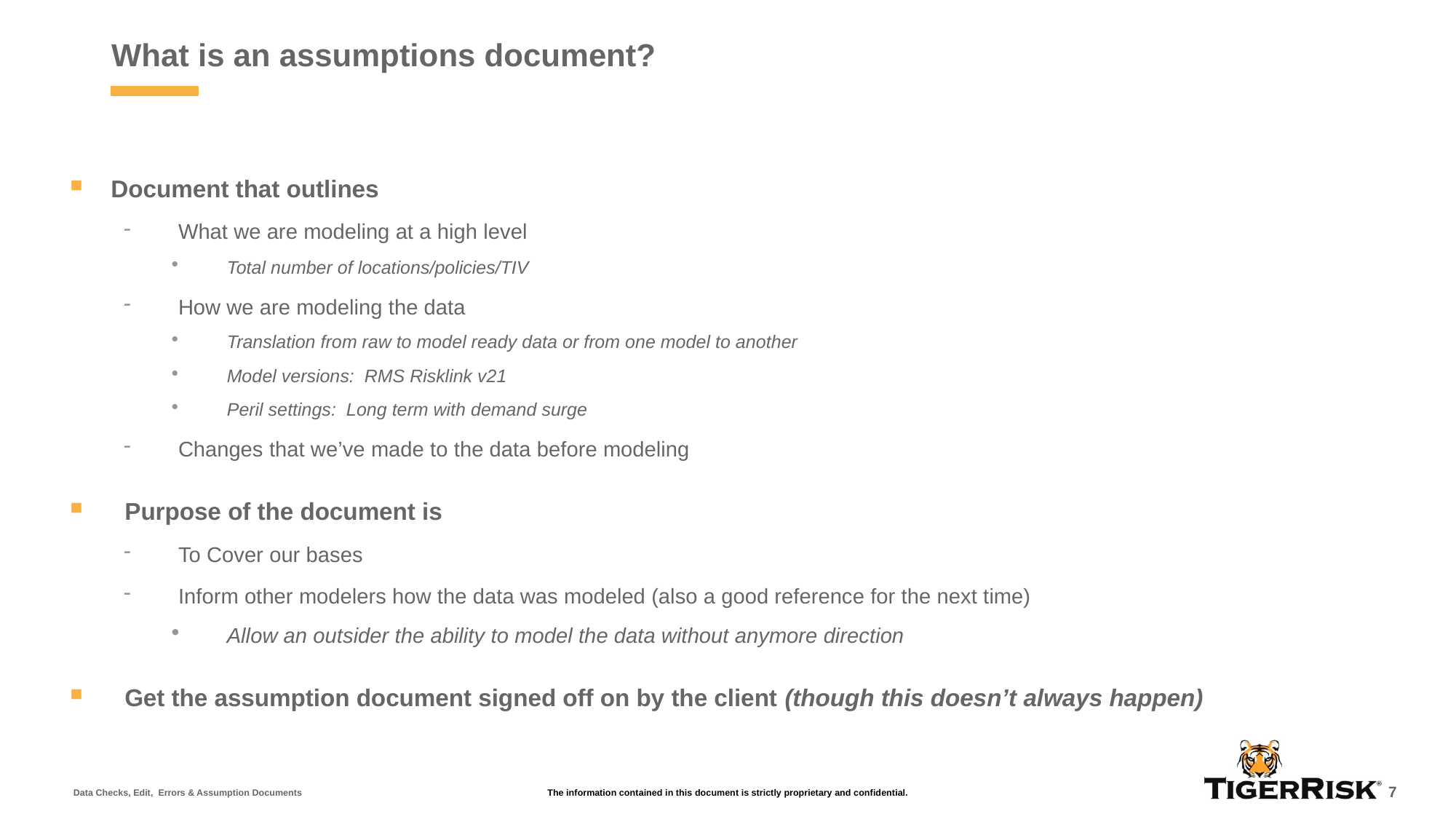

# What is an assumptions document?
Document that outlines
What we are modeling at a high level
Total number of locations/policies/TIV
How we are modeling the data
Translation from raw to model ready data or from one model to another
Model versions:  RMS Risklink v21
Peril settings:  Long term with demand surge
Changes that we’ve made to the data before modeling
Purpose of the document is
To Cover our bases
Inform other modelers how the data was modeled (also a good reference for the next time)
Allow an outsider the ability to model the data without anymore direction
Get the assumption document signed off on by the client (though this doesn’t always happen)